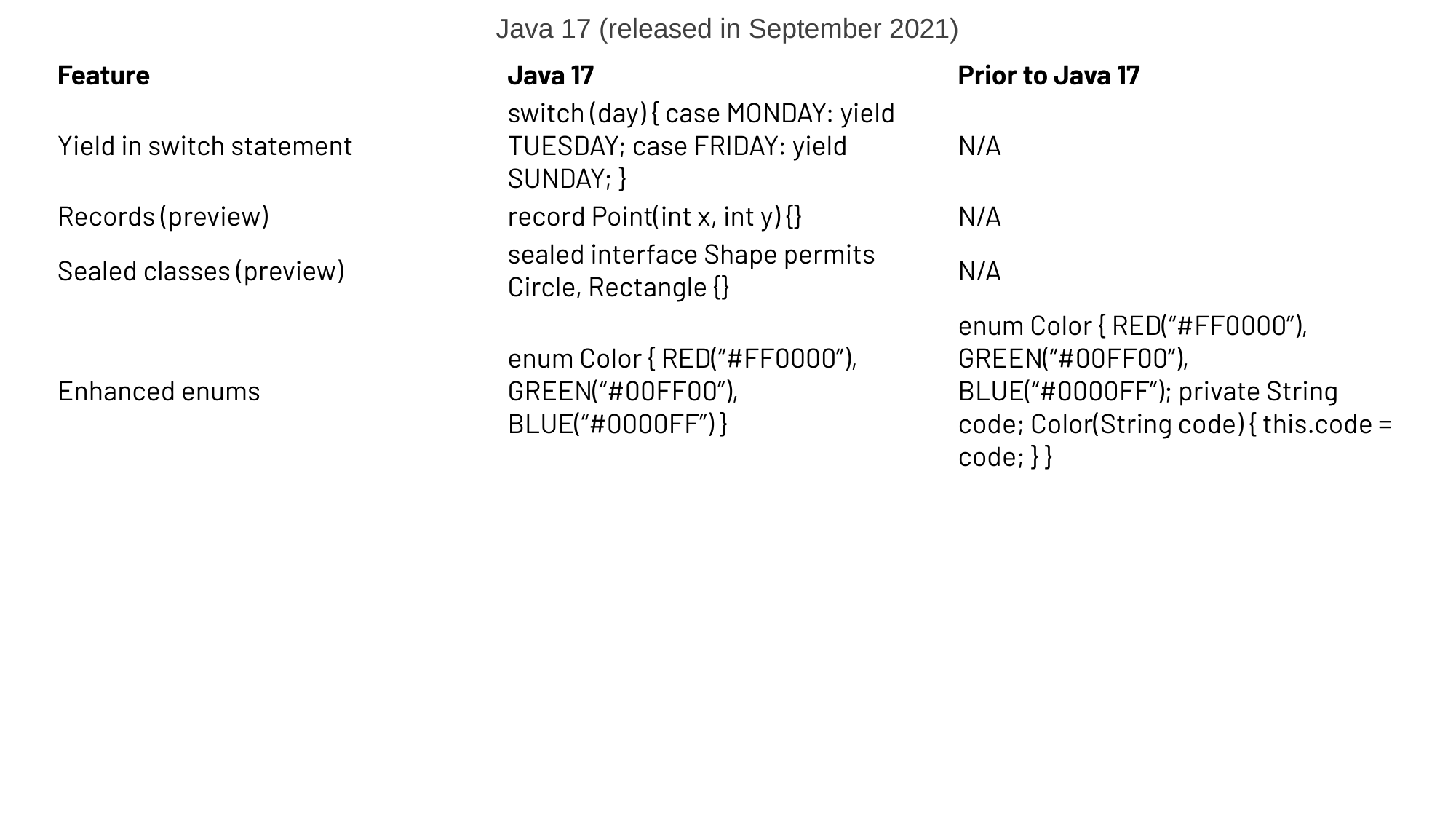

Java 17 (released in September 2021)
| Feature | Java 17 | Prior to Java 17 |
| --- | --- | --- |
| Yield in switch statement | switch (day) { case MONDAY: yield TUESDAY; case FRIDAY: yield SUNDAY; } | N/A |
| Records (preview) | record Point(int x, int y) {} | N/A |
| Sealed classes (preview) | sealed interface Shape permits Circle, Rectangle {} | N/A |
| Enhanced enums | enum Color { RED(“#FF0000”), GREEN(“#00FF00”), BLUE(“#0000FF”) } | enum Color { RED(“#FF0000”), GREEN(“#00FF00”), BLUE(“#0000FF”); private String code; Color(String code) { this.code = code; } } |